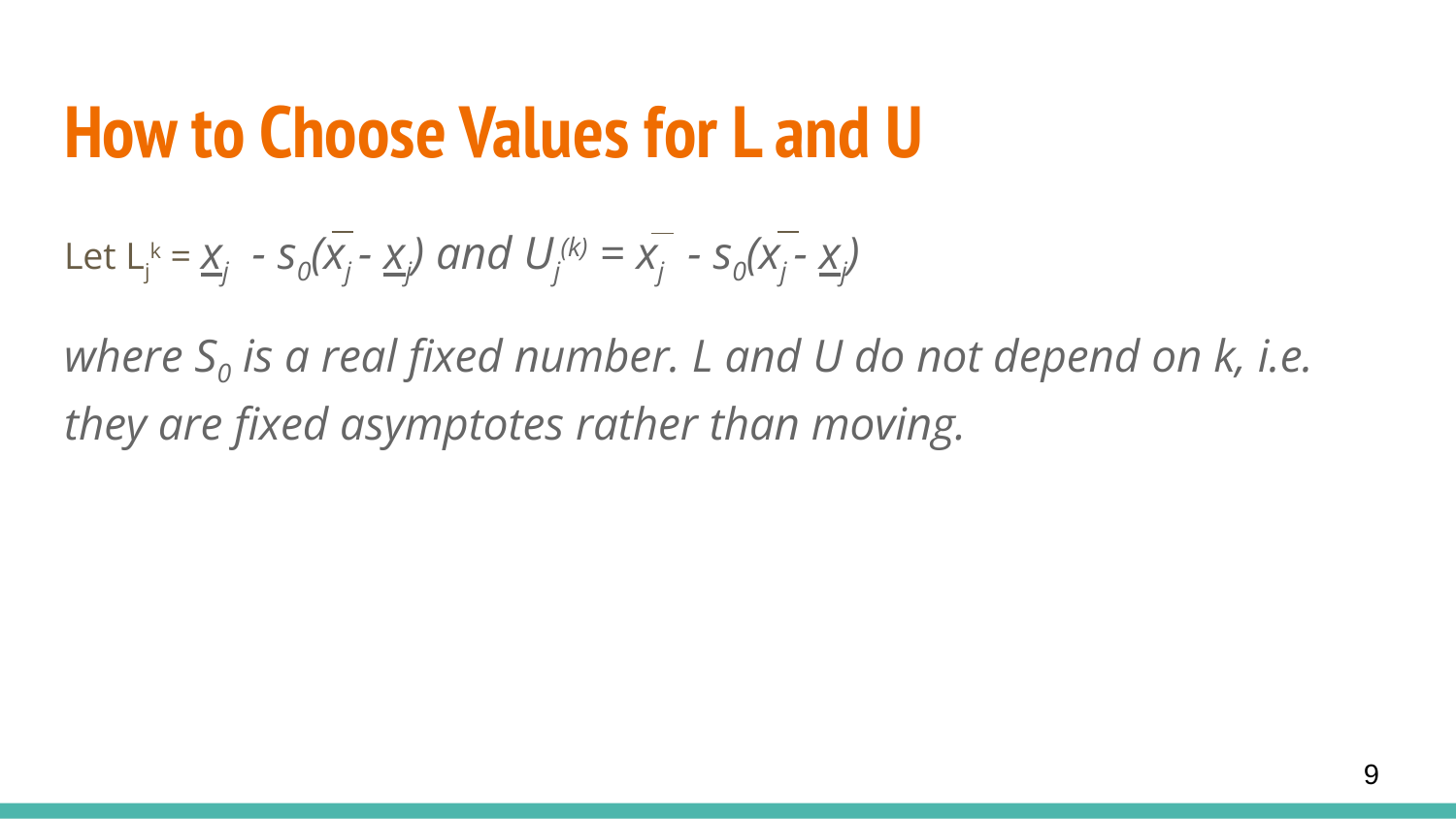

# How to Choose Values for L and U
Let Ljk = xj  - s0(xj - xj) and Uj(k) = xj  - s0(xj - xj)
where S0 is a real fixed number. L and U do not depend on k, i.e. they are fixed asymptotes rather than moving.
9